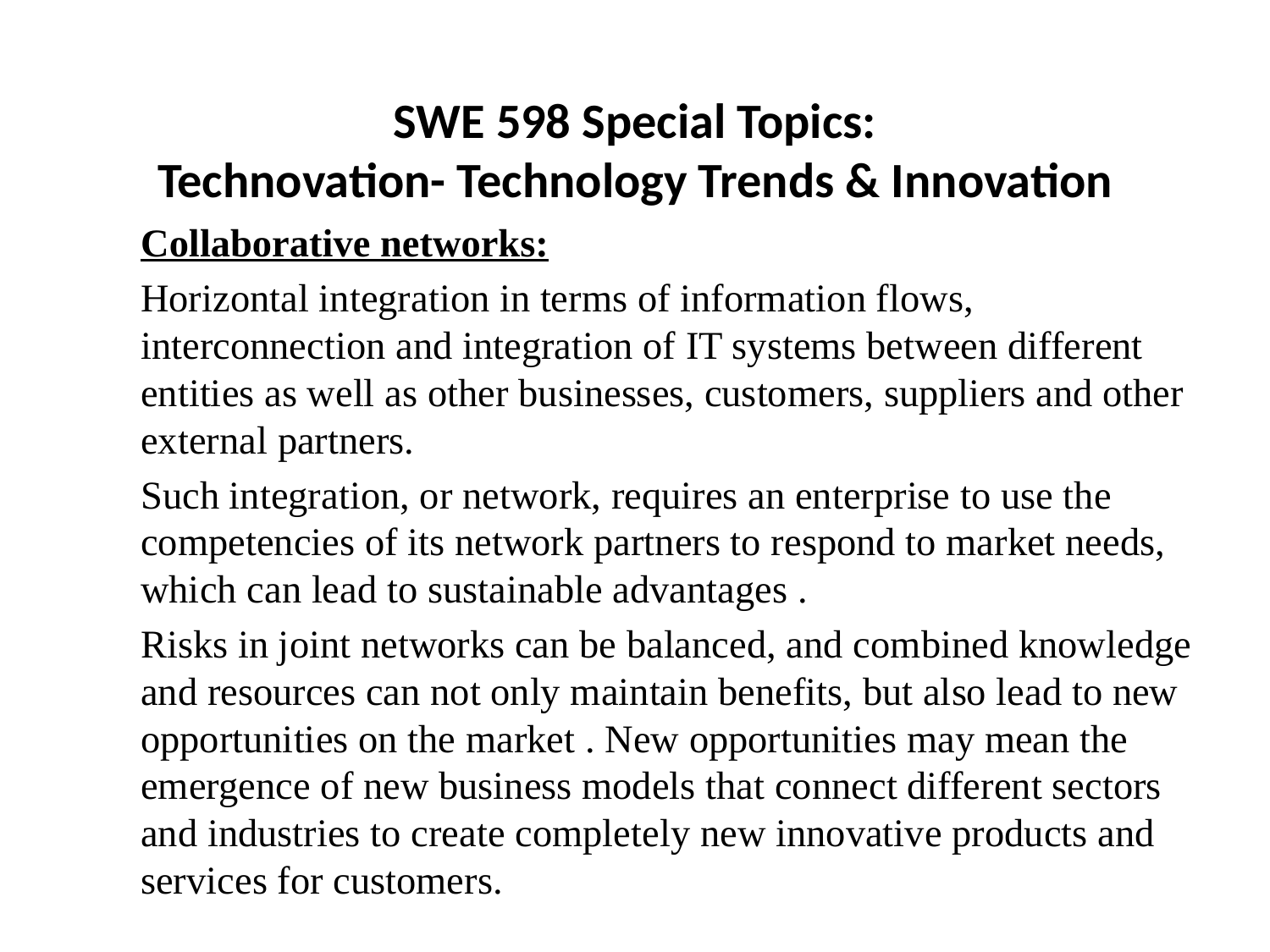

SWE 598 Special Topics:
Technovation- Technology Trends & Innovation
Collaborative networks:
Horizontal integration in terms of information flows, interconnection and integration of IT systems between different entities as well as other businesses, customers, suppliers and other external partners.
Such integration, or network, requires an enterprise to use the competencies of its network partners to respond to market needs, which can lead to sustainable advantages .
Risks in joint networks can be balanced, and combined knowledge and resources can not only maintain benefits, but also lead to new opportunities on the market . New opportunities may mean the emergence of new business models that connect different sectors and industries to create completely new innovative products and services for customers.